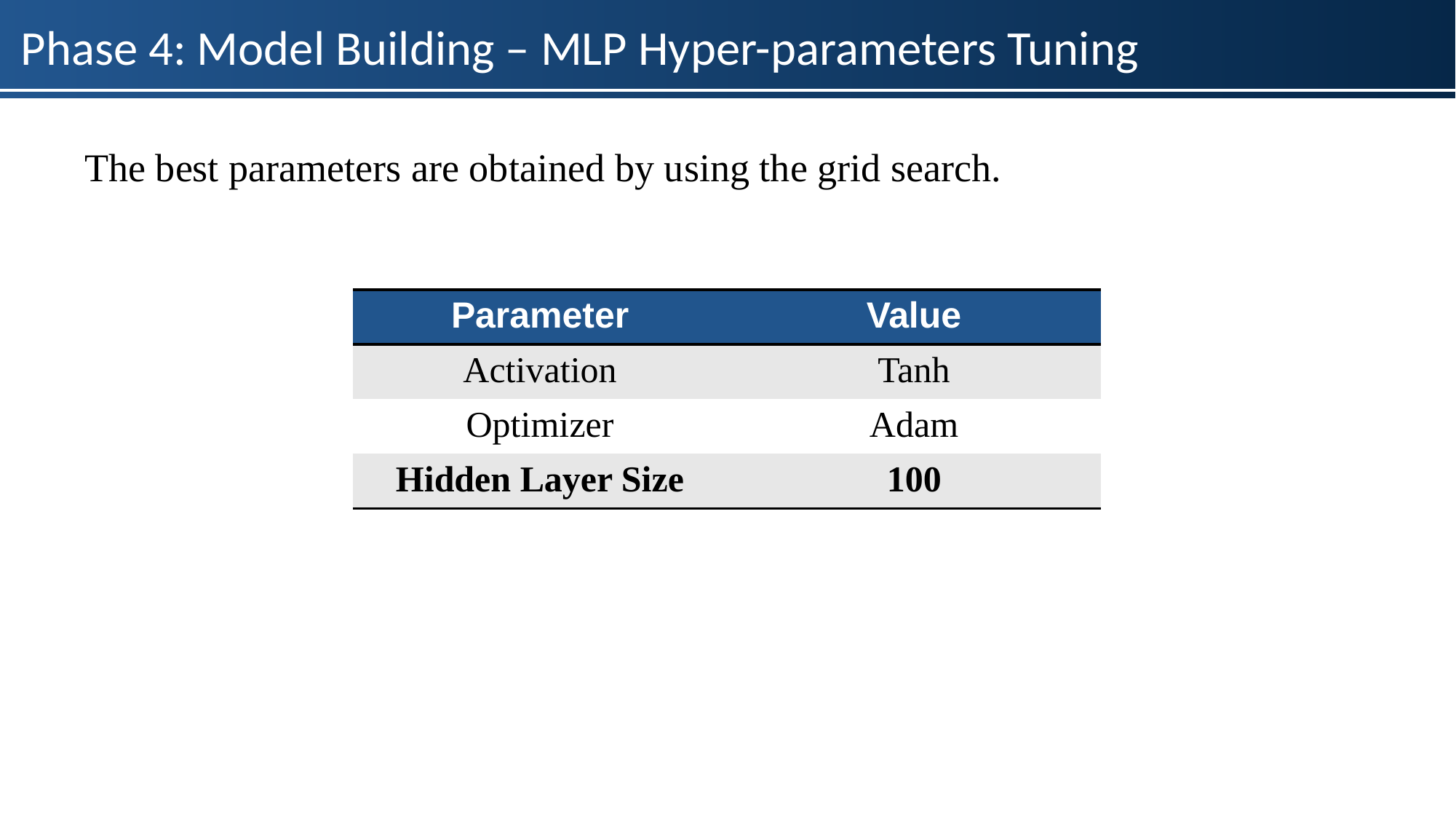

Phase 4: Model Building – MLP Hyper-parameters Tuning
The best parameters are obtained by using the grid search.
| Parameter | Value |
| --- | --- |
| Activation | Tanh |
| Optimizer | Adam |
| Hidden Layer Size | 100 |